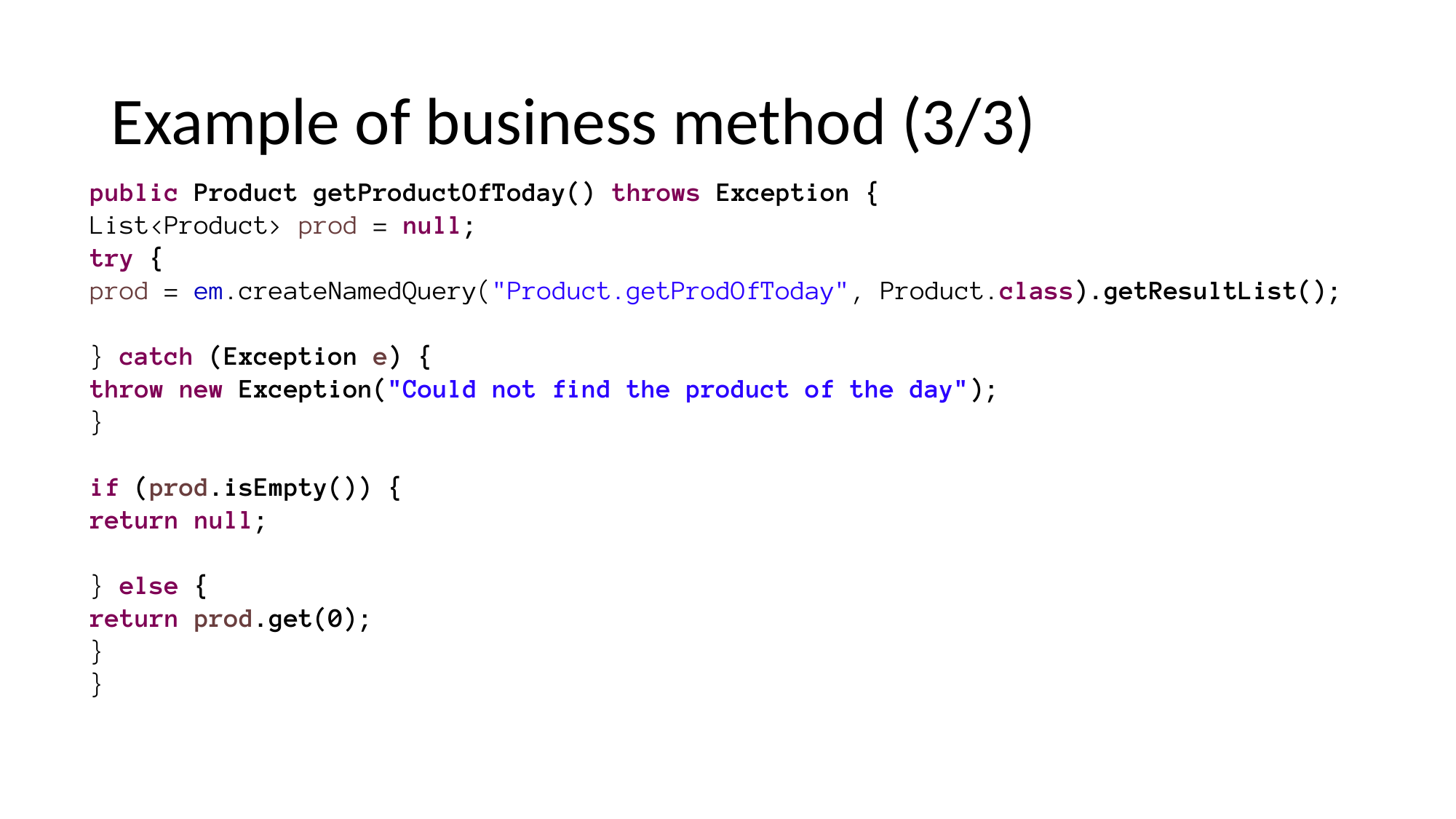

# Example of business method (3/3)
public Product getProductOfToday() throws Exception {
List<Product> prod = null;
try {
prod = em.createNamedQuery("Product.getProdOfToday", Product.class).getResultList();

} catch (Exception e) {
throw new Exception("Could not find the product of the day");
}

if (prod.isEmpty()) {
return null;

} else {
return prod.get(0);
}
}